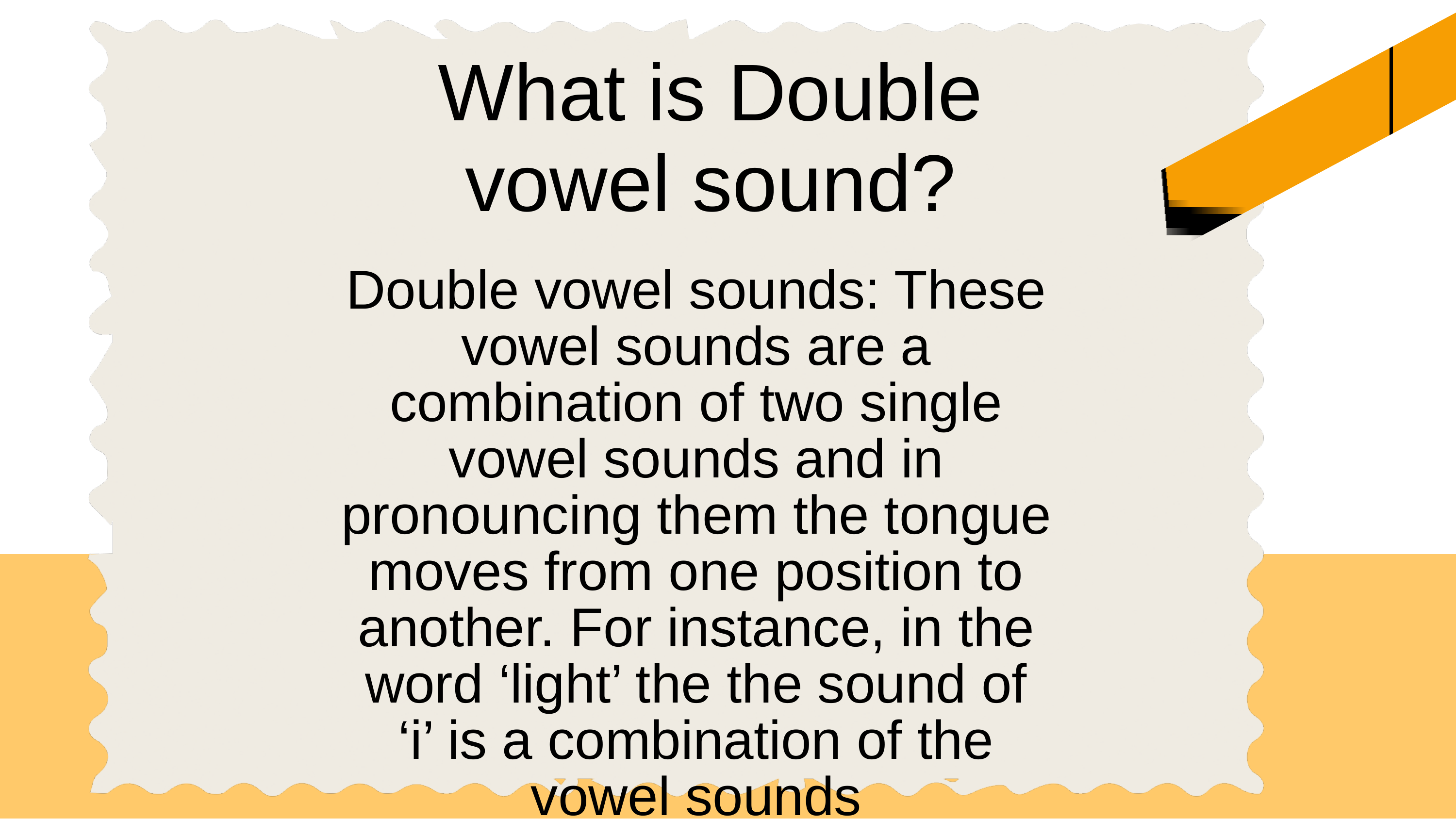

What is Double vowel sound?

Double vowel sounds: These vowel sounds are a combination of two single vowel sounds and in pronouncing them the tongue moves from one position to another. For instance, in the word ‘light’ the the sound of ‘i’ is a combination of the vowel sounds
/a:/ as in ‘art’